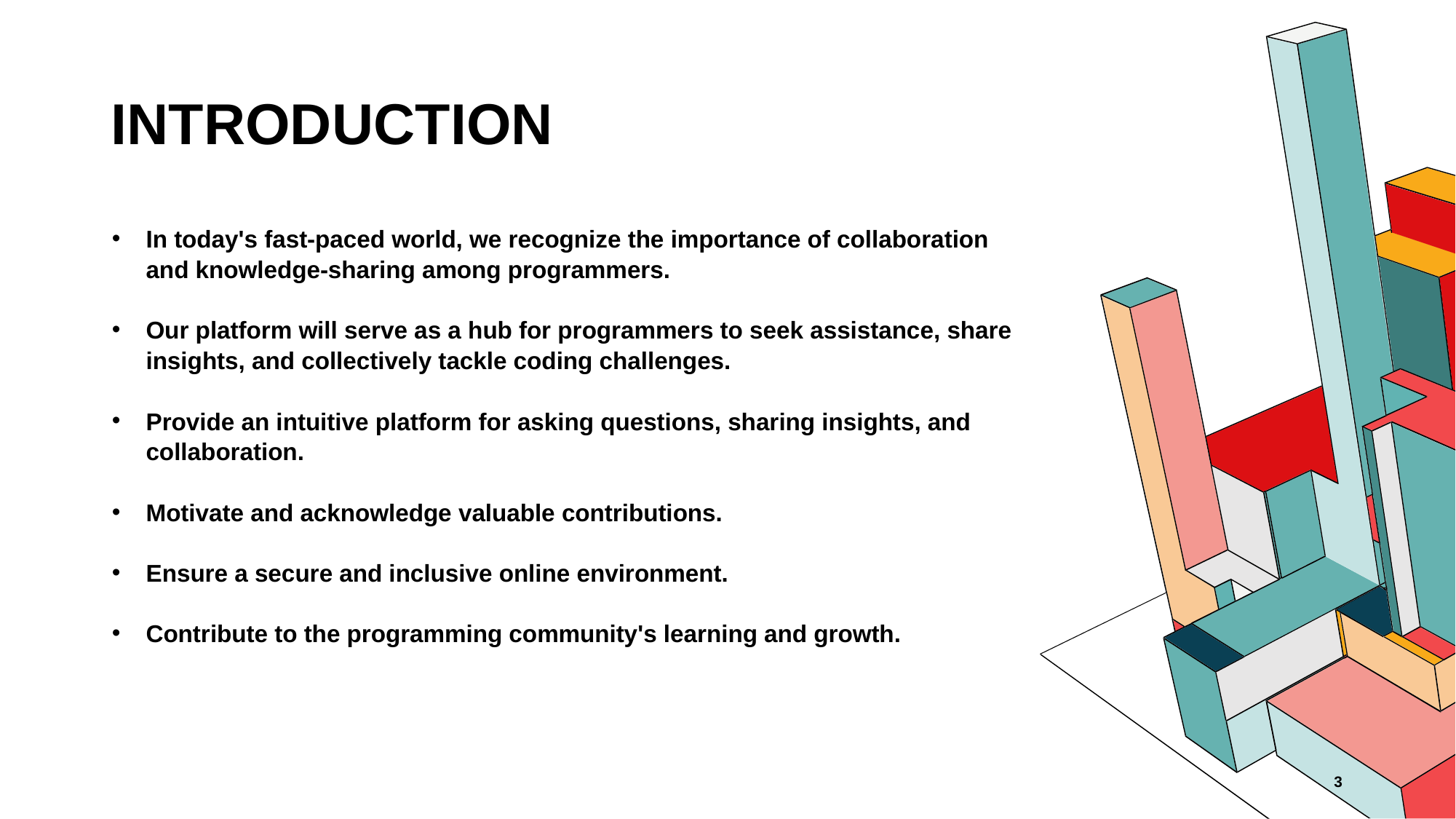

# Introduction
In today's fast-paced world, we recognize the importance of collaboration and knowledge-sharing among programmers.

Our platform will serve as a hub for programmers to seek assistance, share insights, and collectively tackle coding challenges.

Provide an intuitive platform for asking questions, sharing insights, and collaboration.

Motivate and acknowledge valuable contributions.

Ensure a secure and inclusive online environment.

Contribute to the programming community's learning and growth.

3